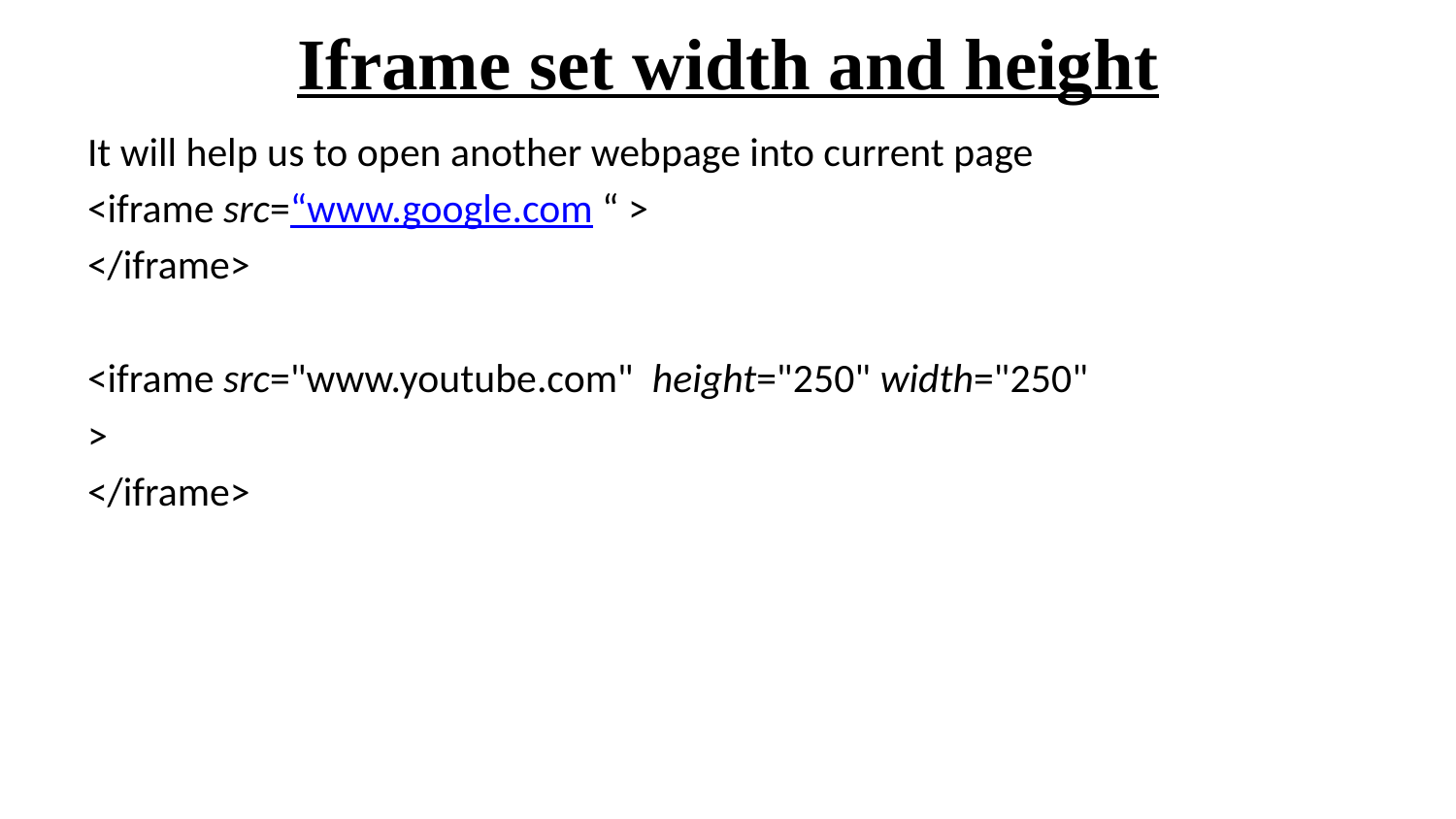

# Iframe set width and height
It will help us to open another webpage into current page
<iframe src=“www.google.com “ >
</iframe>

<iframe src="www.youtube.com"  height="250" width="250"
>
</iframe>